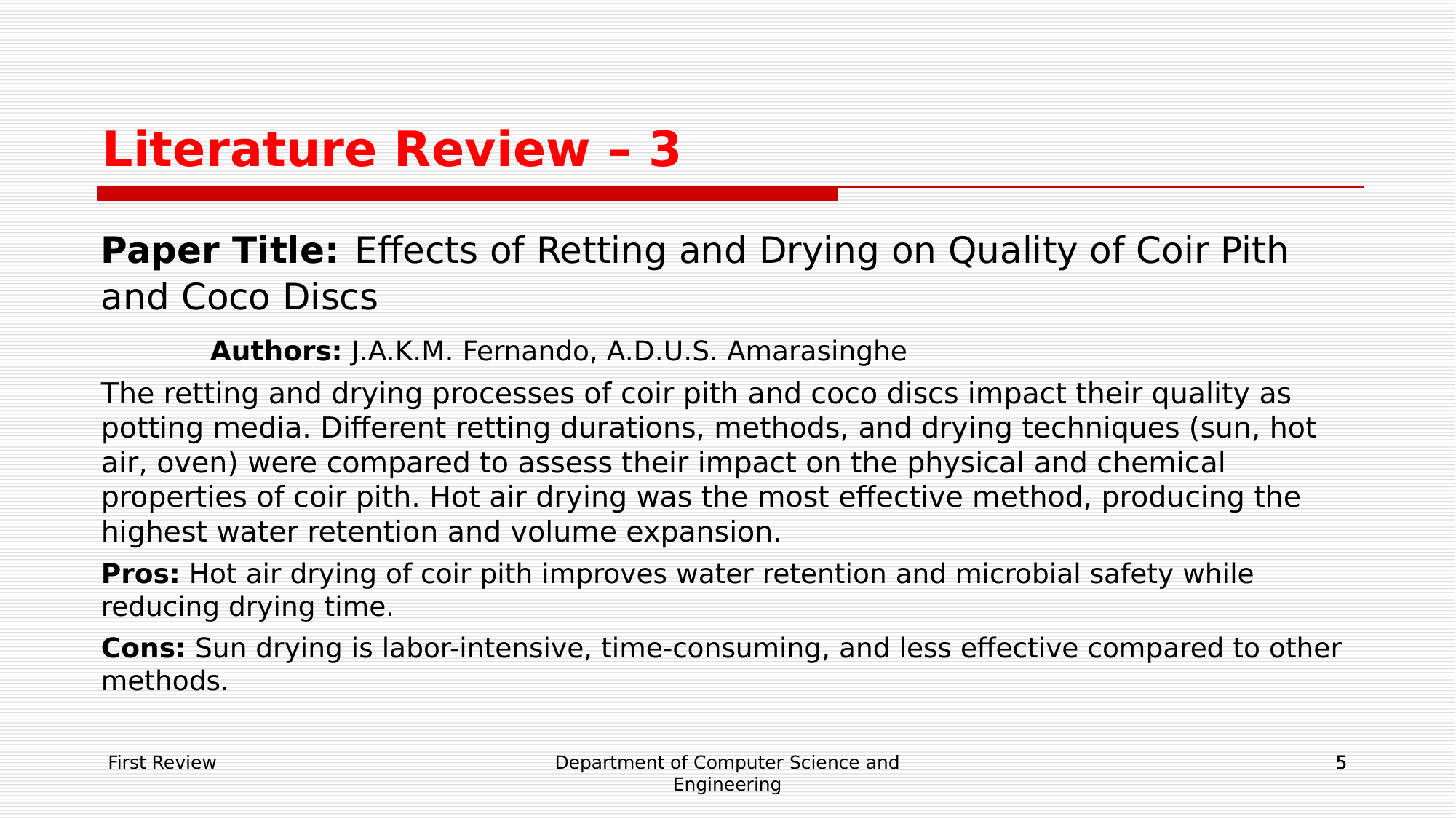

Literature Review – 3
Paper Title: Effects of Retting and Drying on Quality of Coir Pith and Coco Discs
	Authors: J.A.K.M. Fernando, A.D.U.S. Amarasinghe
The retting and drying processes of coir pith and coco discs impact their quality as potting media. Different retting durations, methods, and drying techniques (sun, hot air, oven) were compared to assess their impact on the physical and chemical properties of coir pith. Hot air drying was the most effective method, producing the highest water retention and volume expansion.
Pros: Hot air drying of coir pith improves water retention and microbial safety while reducing drying time.
Cons: Sun drying is labor-intensive, time-consuming, and less effective compared to other methods.

First Review
Department of Computer Science and Engineering
5
5
5